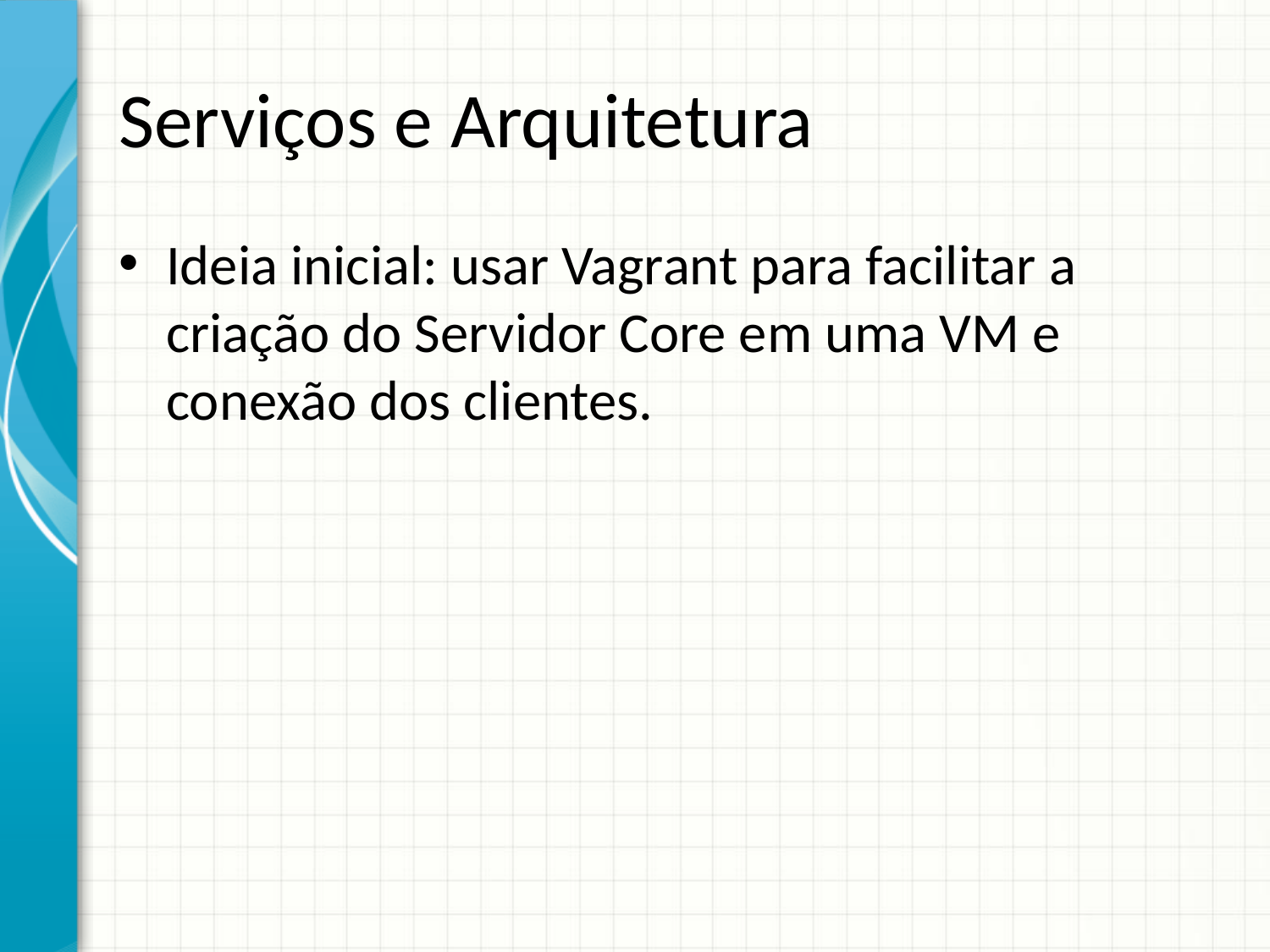

# Serviços e Arquitetura
Ideia inicial: usar Vagrant para facilitar a criação do Servidor Core em uma VM e conexão dos clientes.